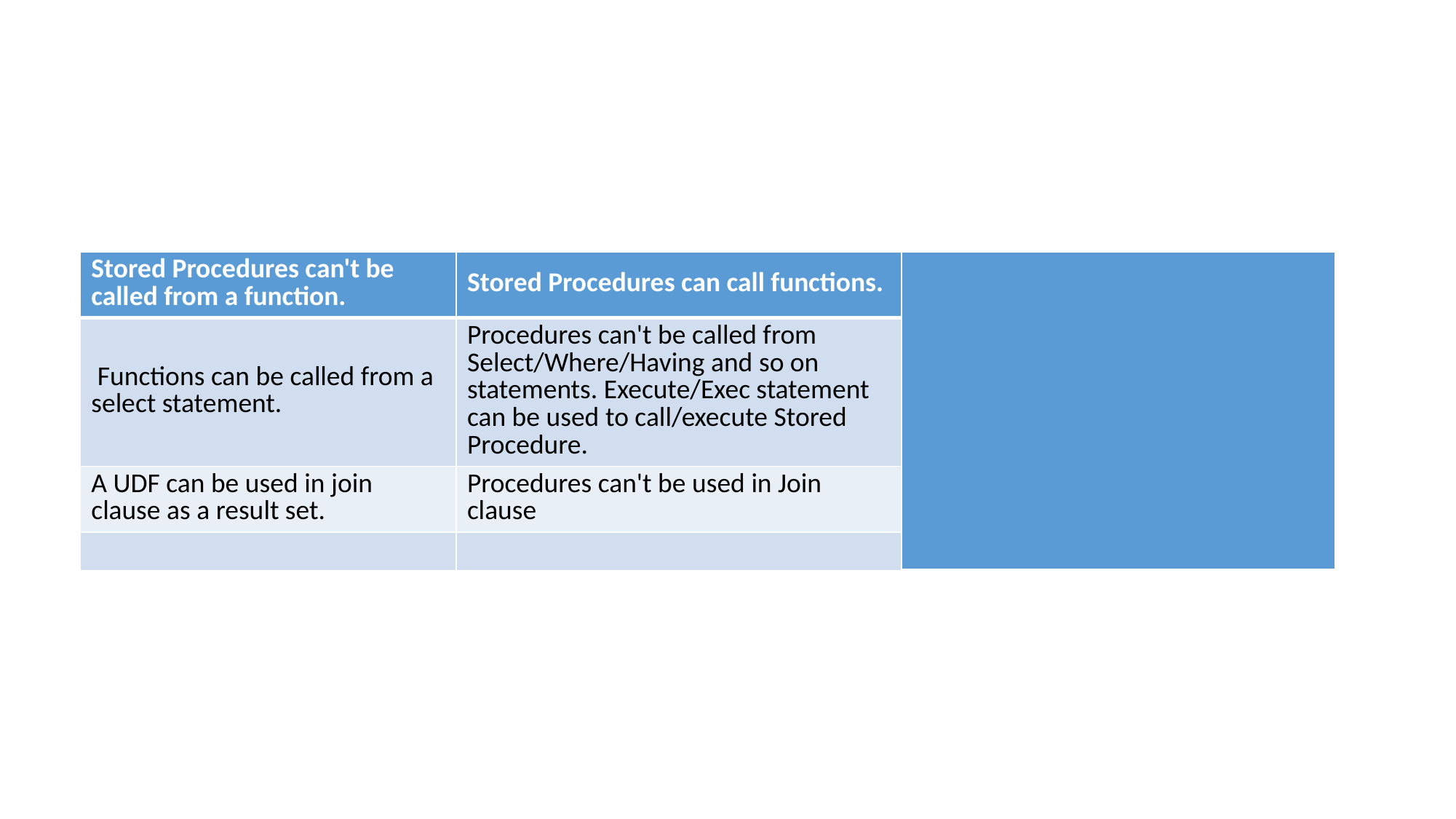

#
| Stored Procedures can't be called from a function. | Stored Procedures can call functions. |  |
| --- | --- | --- |
| Functions can be called from a select statement. | Procedures can't be called from Select/Where/Having and so on statements. Execute/Exec statement can be used to call/execute Stored Procedure. |  |
| A UDF can be used in join clause as a result set. | Procedures can't be used in Join clause |  |
|  |  |  |